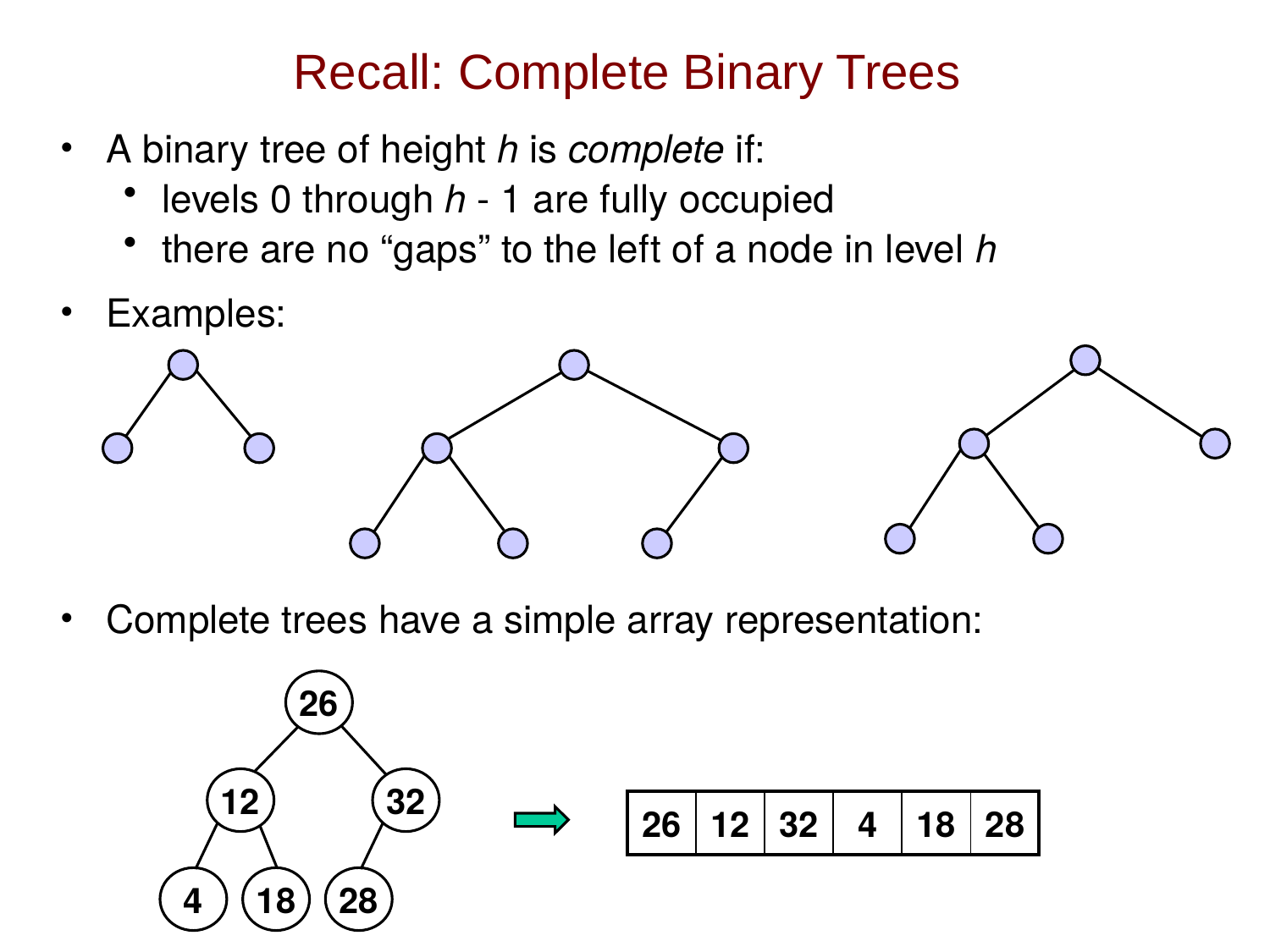

# Recall: Complete Binary Trees
A binary tree of height h is complete if:
levels 0 through h - 1 are fully occupied
there are no “gaps” to the left of a node in level h
Examples:

Complete trees have a simple array representation:

26

12
32
| 26 | 12 | 32 | 4 | 18 | 28 |
| --- | --- | --- | --- | --- | --- |

4
18
28